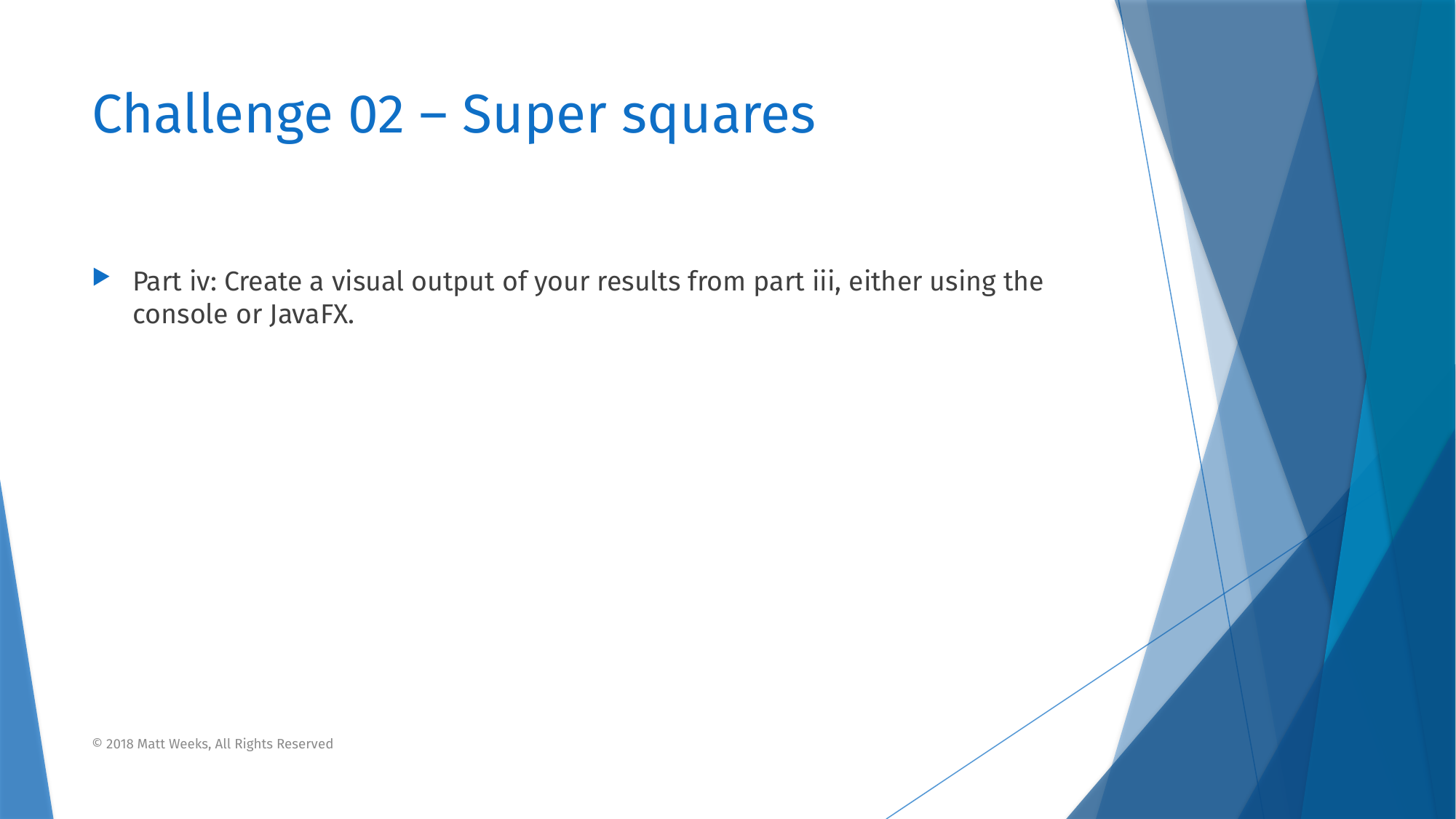

# Challenge 02 – Super squares
Part iv: Create a visual output of your results from part iii, either using the console or JavaFX.
© 2018 Matt Weeks, All Rights Reserved